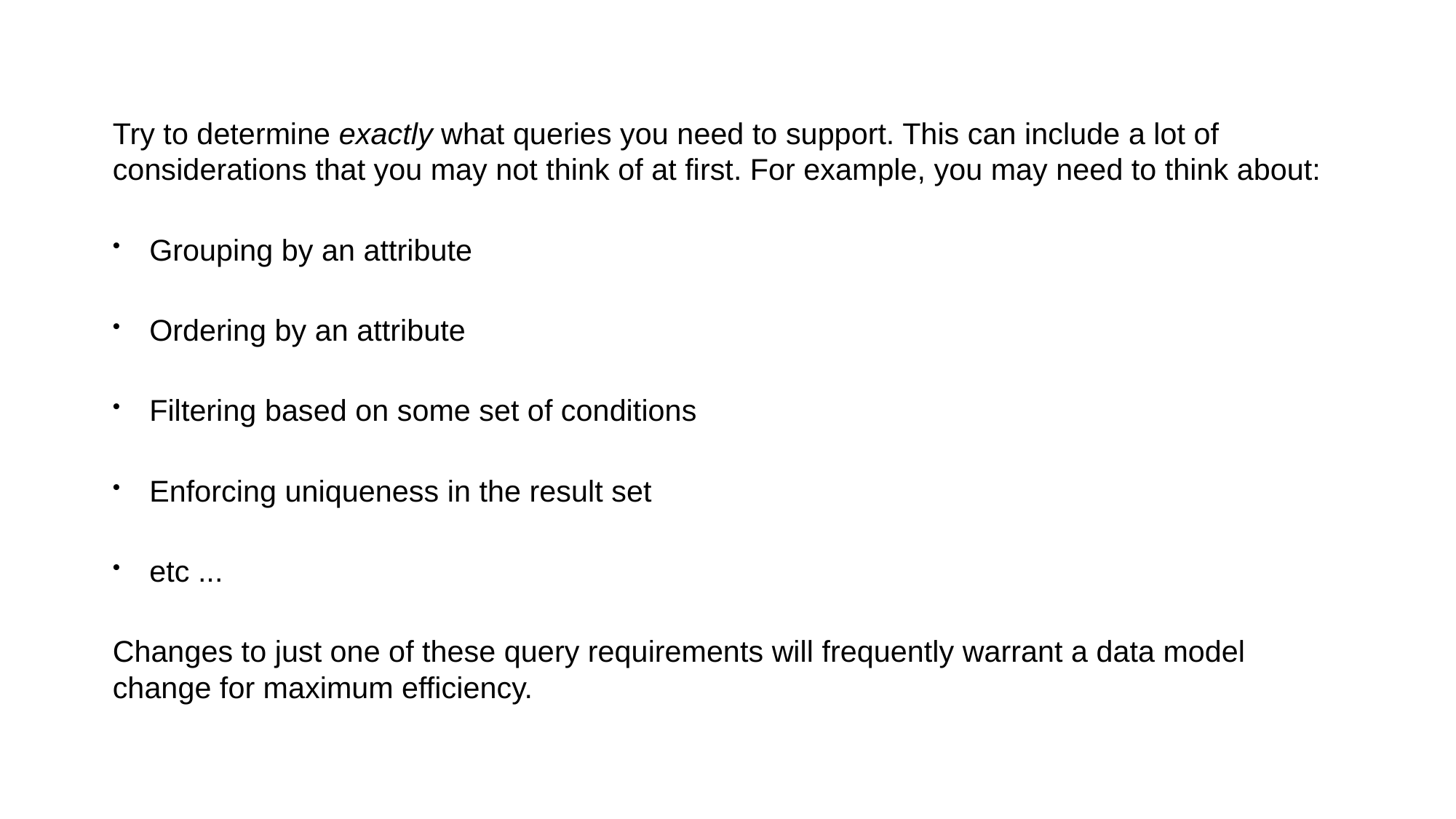

Try to determine exactly what queries you need to support. This can include a lot of considerations that you may not think of at first. For example, you may need to think about:
Grouping by an attribute
Ordering by an attribute
Filtering based on some set of conditions
Enforcing uniqueness in the result set
etc ...
Changes to just one of these query requirements will frequently warrant a data model change for maximum efficiency.